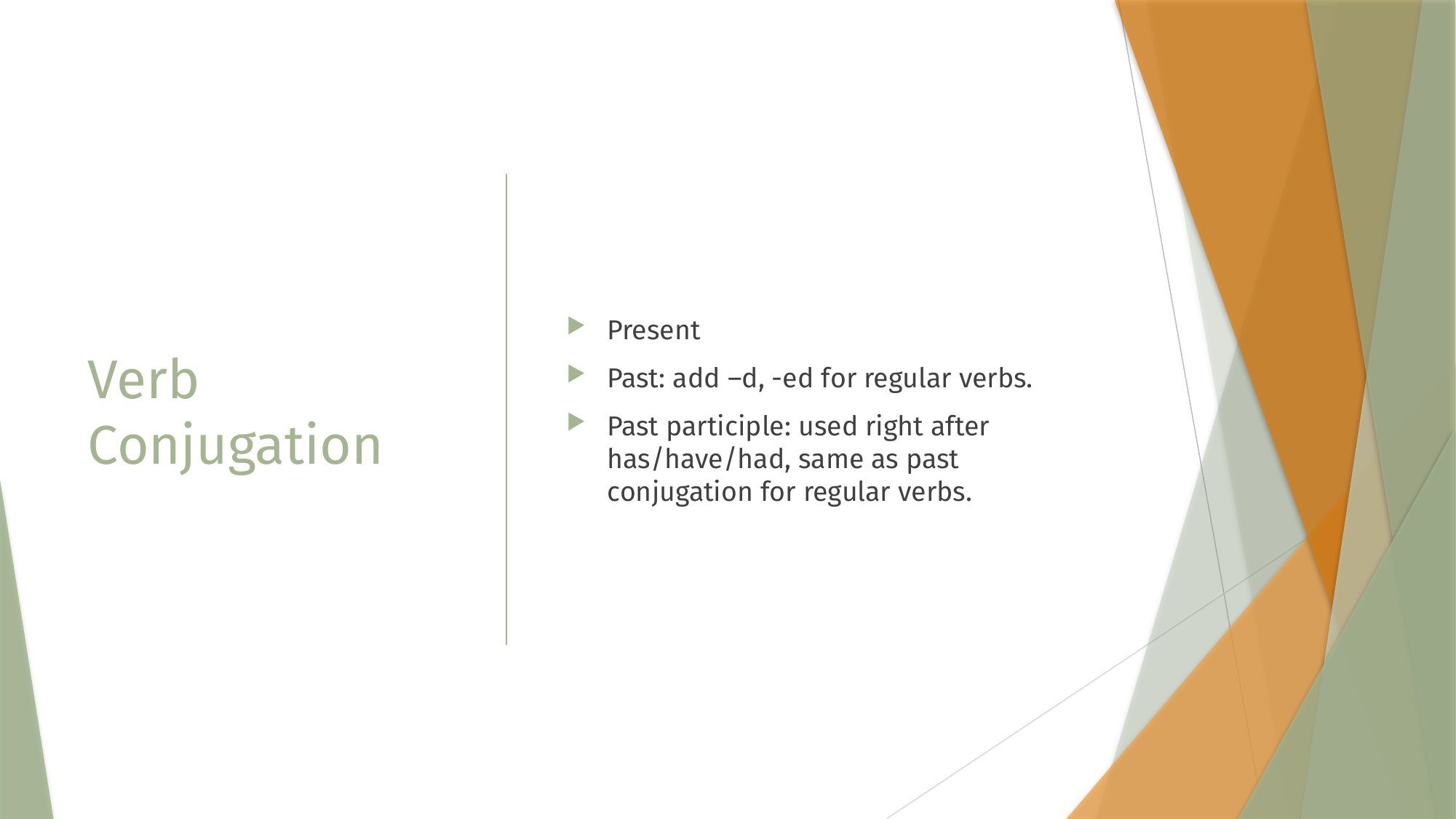

# Verb Conjugation
Present
Past: add –d, -ed for regular verbs.
Past participle: used right after has/have/had, same as past conjugation for regular verbs.